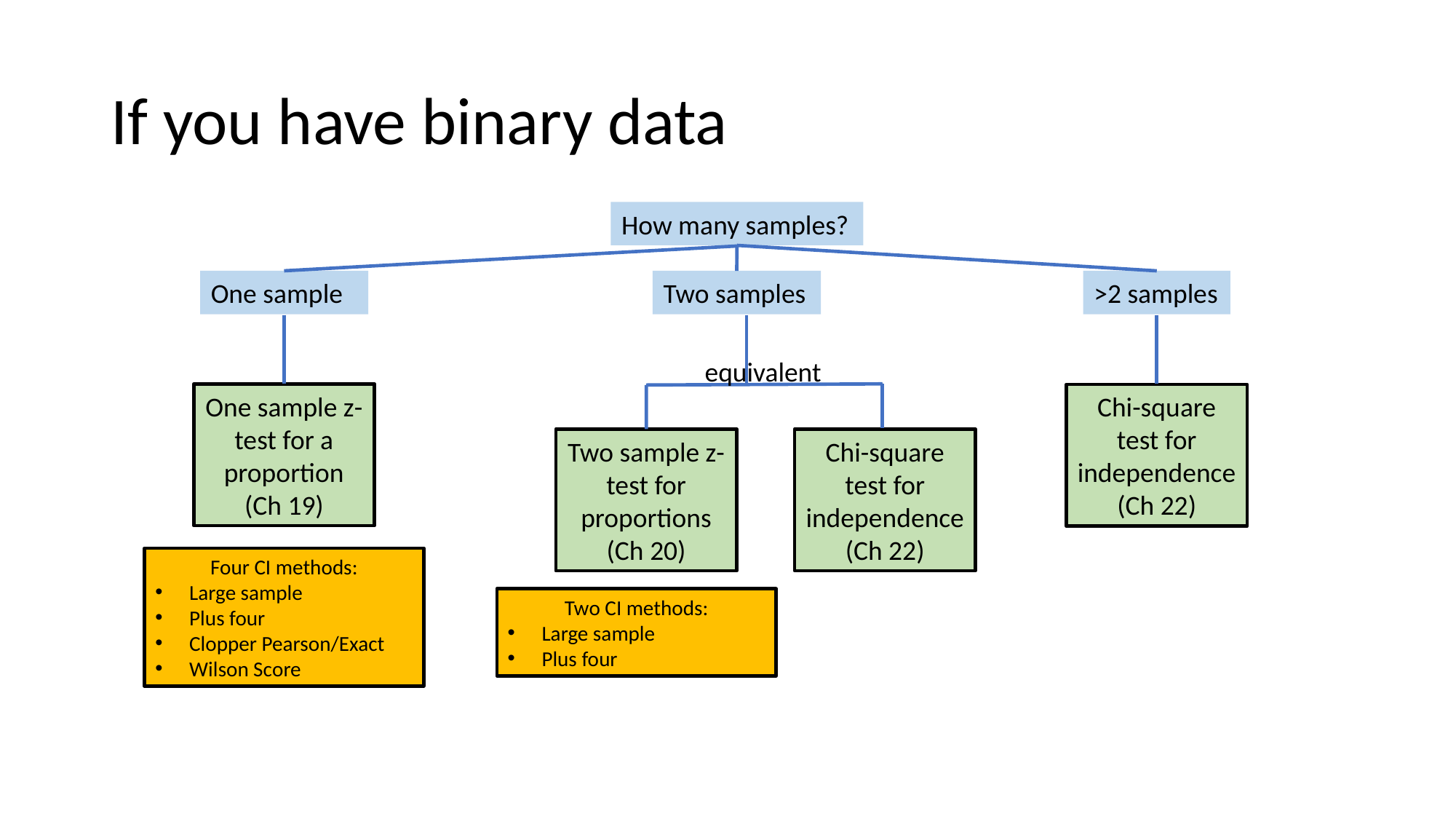

# If you have binary data
How many samples?
One sample
Two samples
>2 samples
equivalent
One sample z-test for a proportion (Ch 19)
Chi-square test for independence(Ch 22)
Two sample z-test for proportions (Ch 20)
Chi-square test for independence (Ch 22)
Four CI methods:
Large sample
Plus four
Clopper Pearson/Exact
Wilson Score
Two CI methods:
Large sample
Plus four